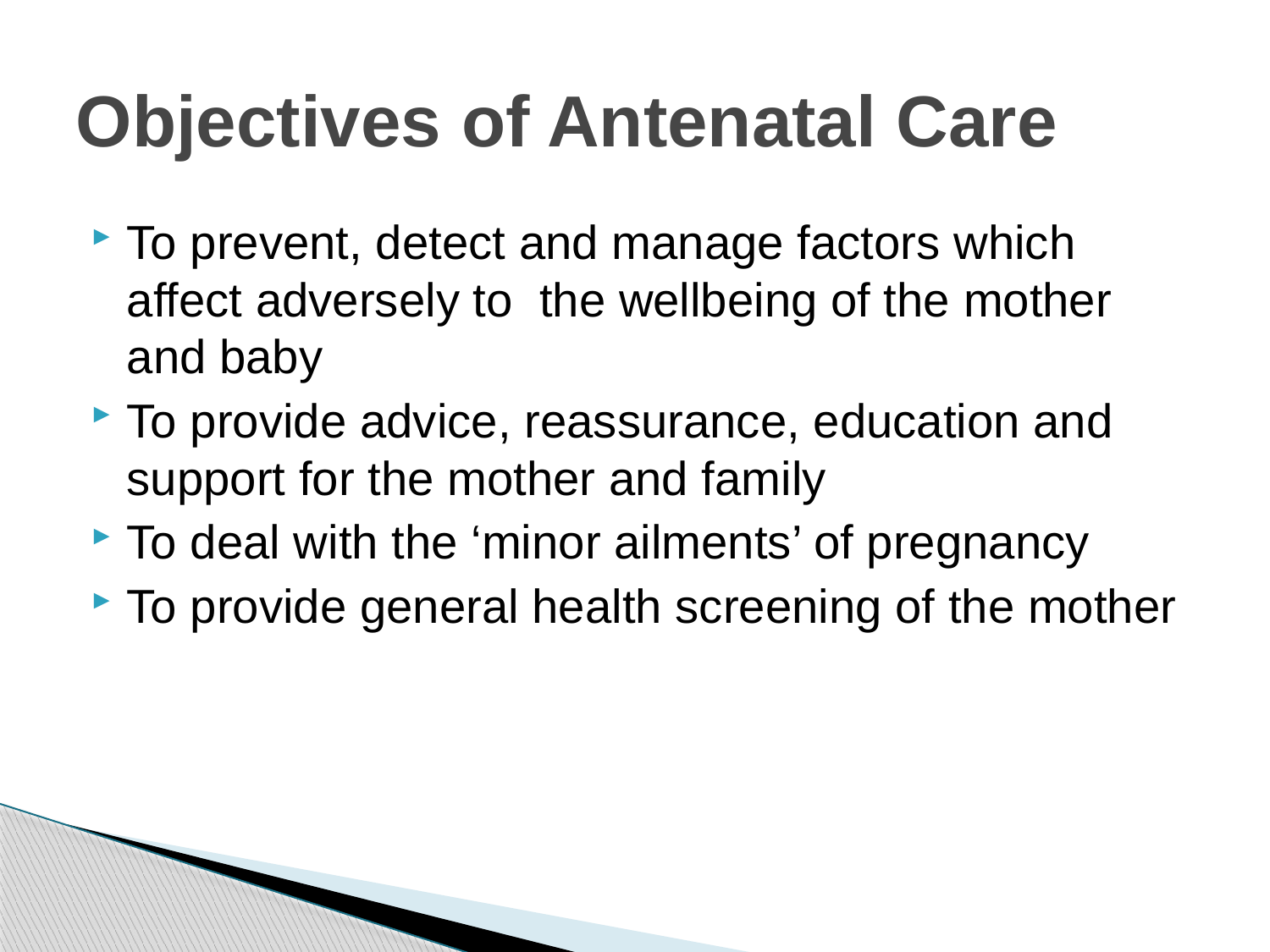

# Objectives of Antenatal Care
To prevent, detect and manage factors which affect adversely to  the wellbeing of the mother and baby
To provide advice, reassurance, education and support for the mother and family
To deal with the ‘minor ailments’ of pregnancy
To provide general health screening of the mother